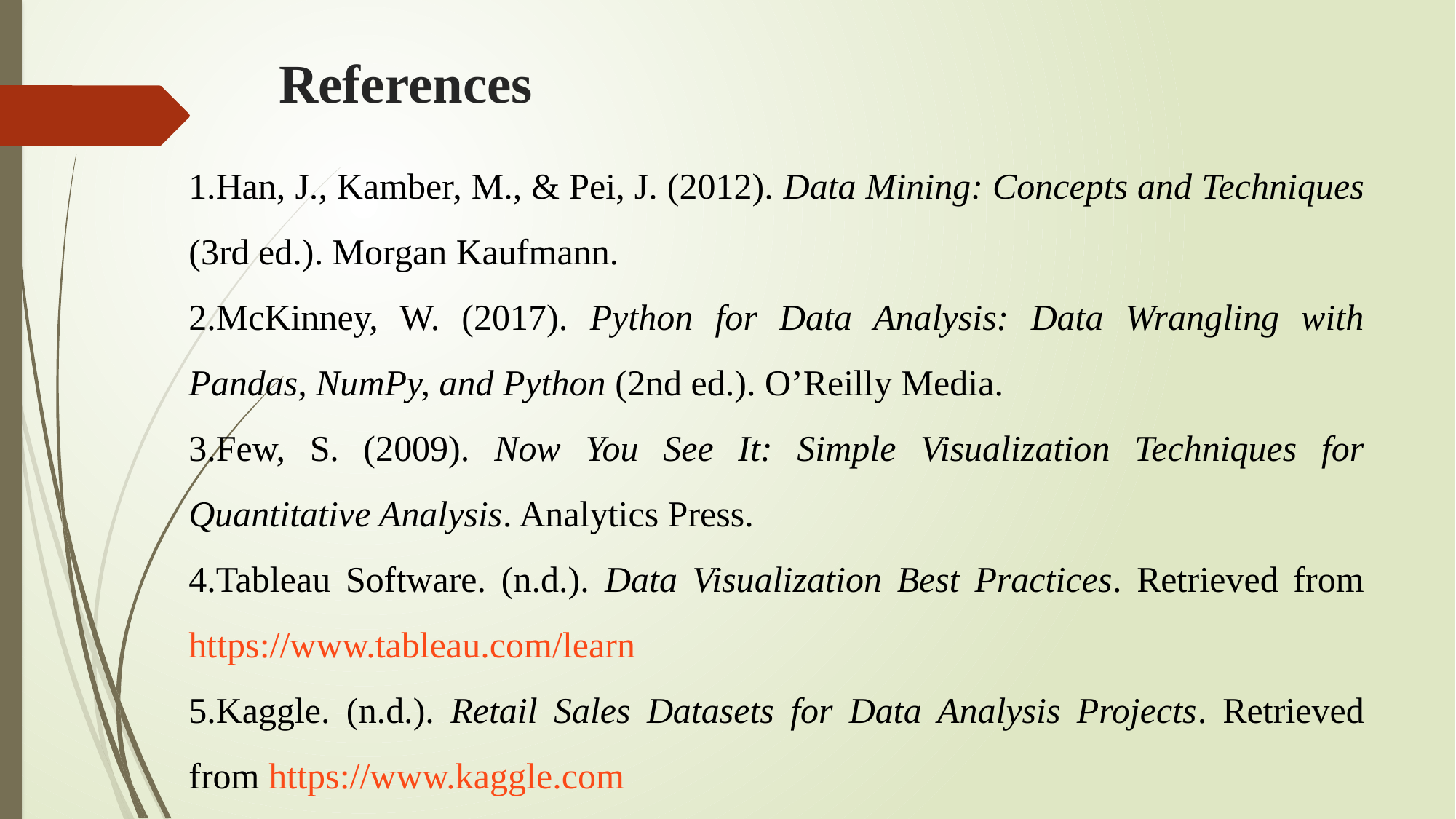

# References
1.Han, J., Kamber, M., & Pei, J. (2012). Data Mining: Concepts and Techniques (3rd ed.). Morgan Kaufmann.
McKinney, W. (2017). Python for Data Analysis: Data Wrangling with Pandas, NumPy, and Python (2nd ed.). O’Reilly Media.
Few, S. (2009). Now You See It: Simple Visualization Techniques for Quantitative Analysis. Analytics Press.
Tableau Software. (n.d.). Data Visualization Best Practices. Retrieved from https://www.tableau.com/learn
Kaggle. (n.d.). Retail Sales Datasets for Data Analysis Projects. Retrieved from https://www.kaggle.com